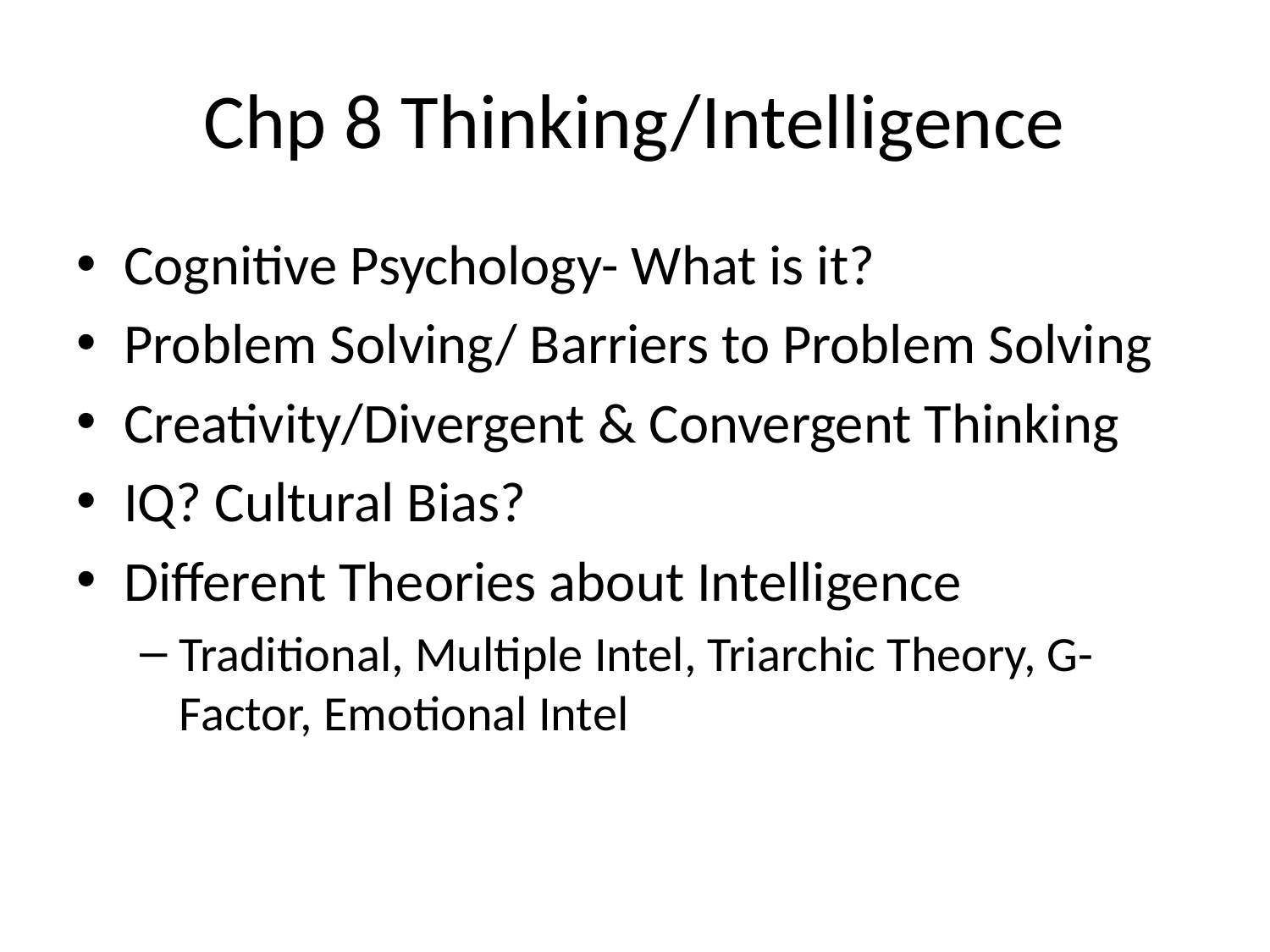

# Chp 8 Thinking/Intelligence
Cognitive Psychology- What is it?
Problem Solving/ Barriers to Problem Solving
Creativity/Divergent & Convergent Thinking
IQ? Cultural Bias?
Different Theories about Intelligence
Traditional, Multiple Intel, Triarchic Theory, G-Factor, Emotional Intel